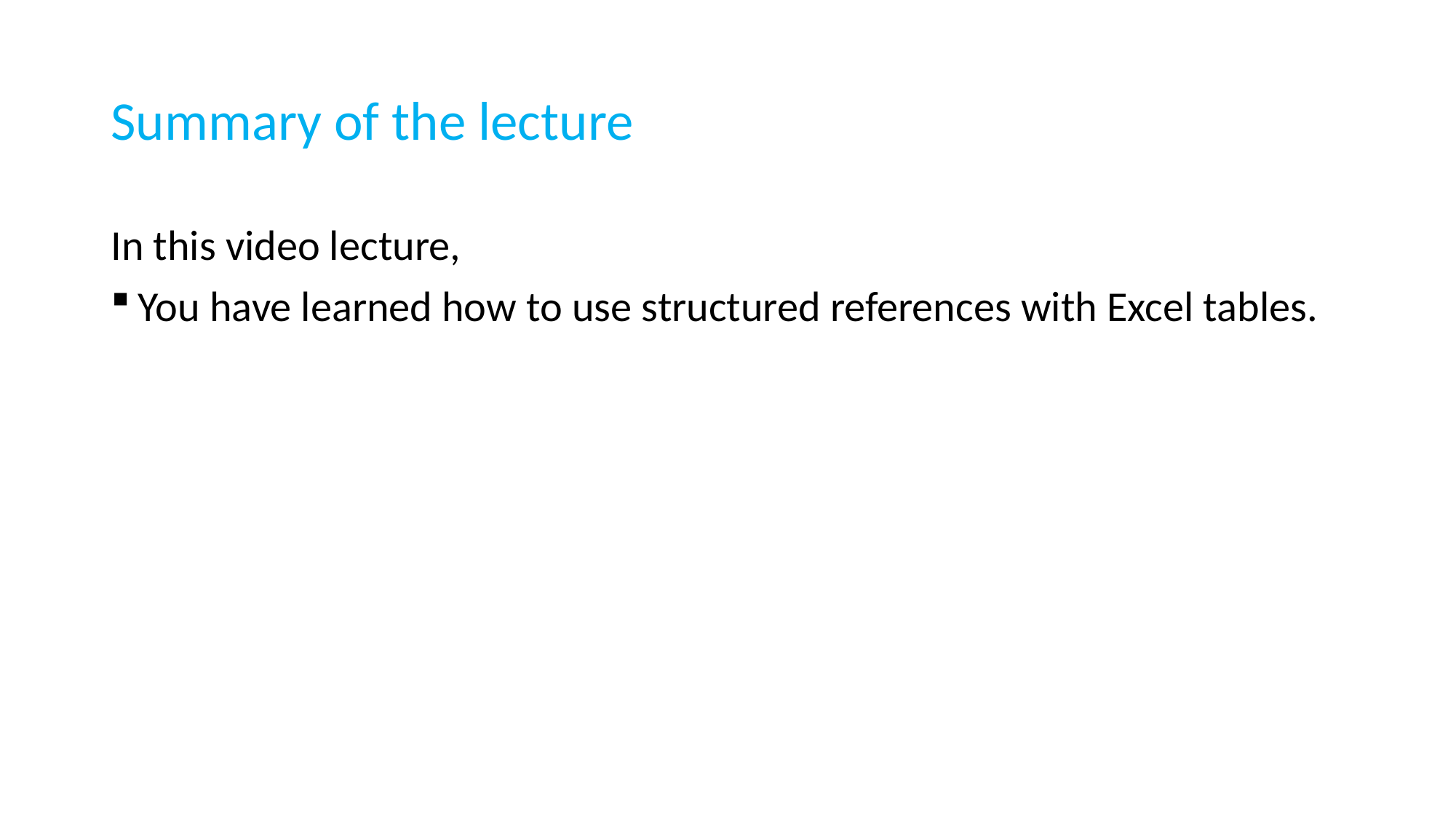

# Summary of the lecture
In this video lecture,
You have learned how to use structured references with Excel tables.